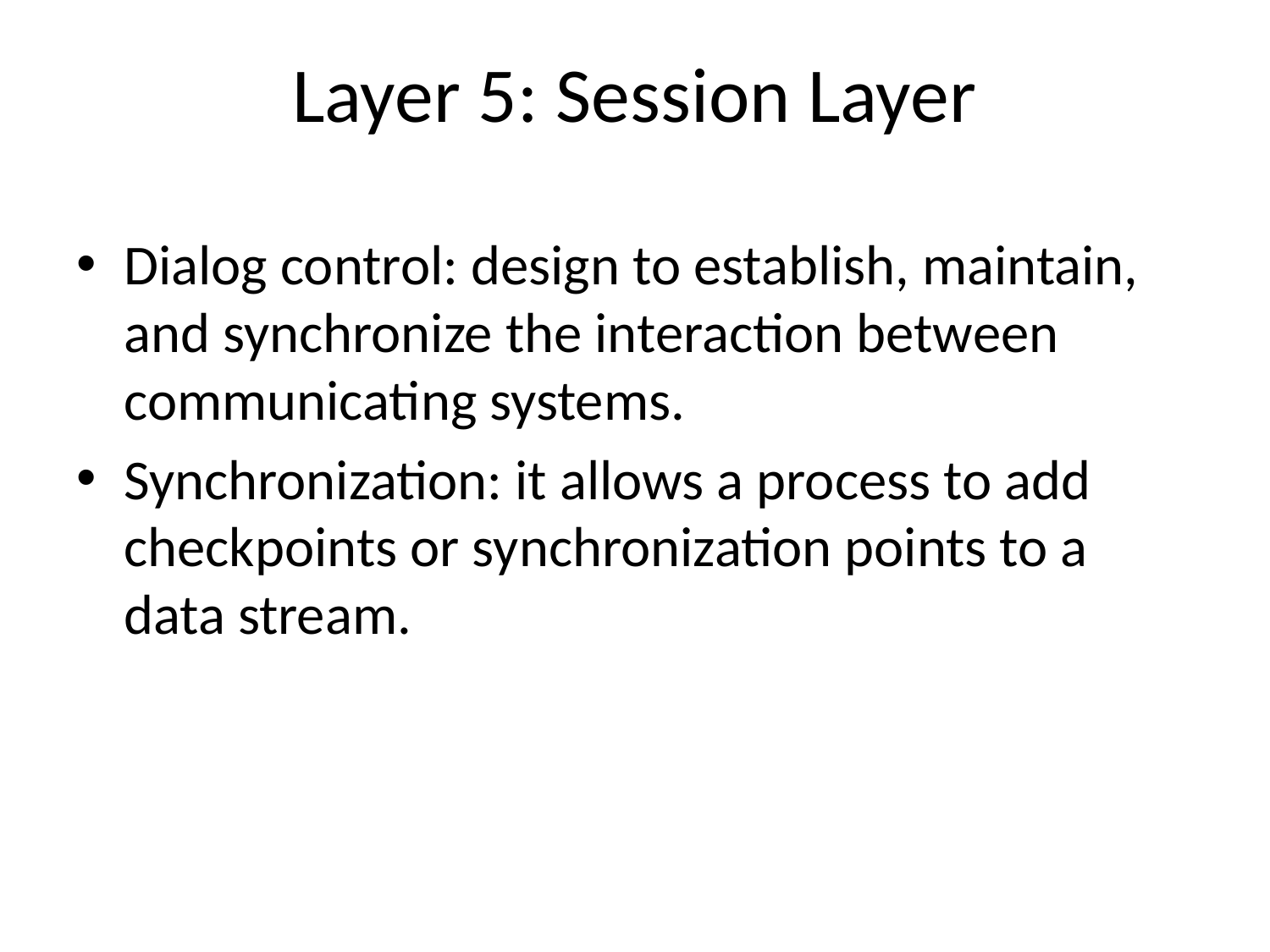

# Layer 5: Session Layer
Dialog control: design to establish, maintain, and synchronize the interaction between communicating systems.
Synchronization: it allows a process to add checkpoints or synchronization points to a data stream.